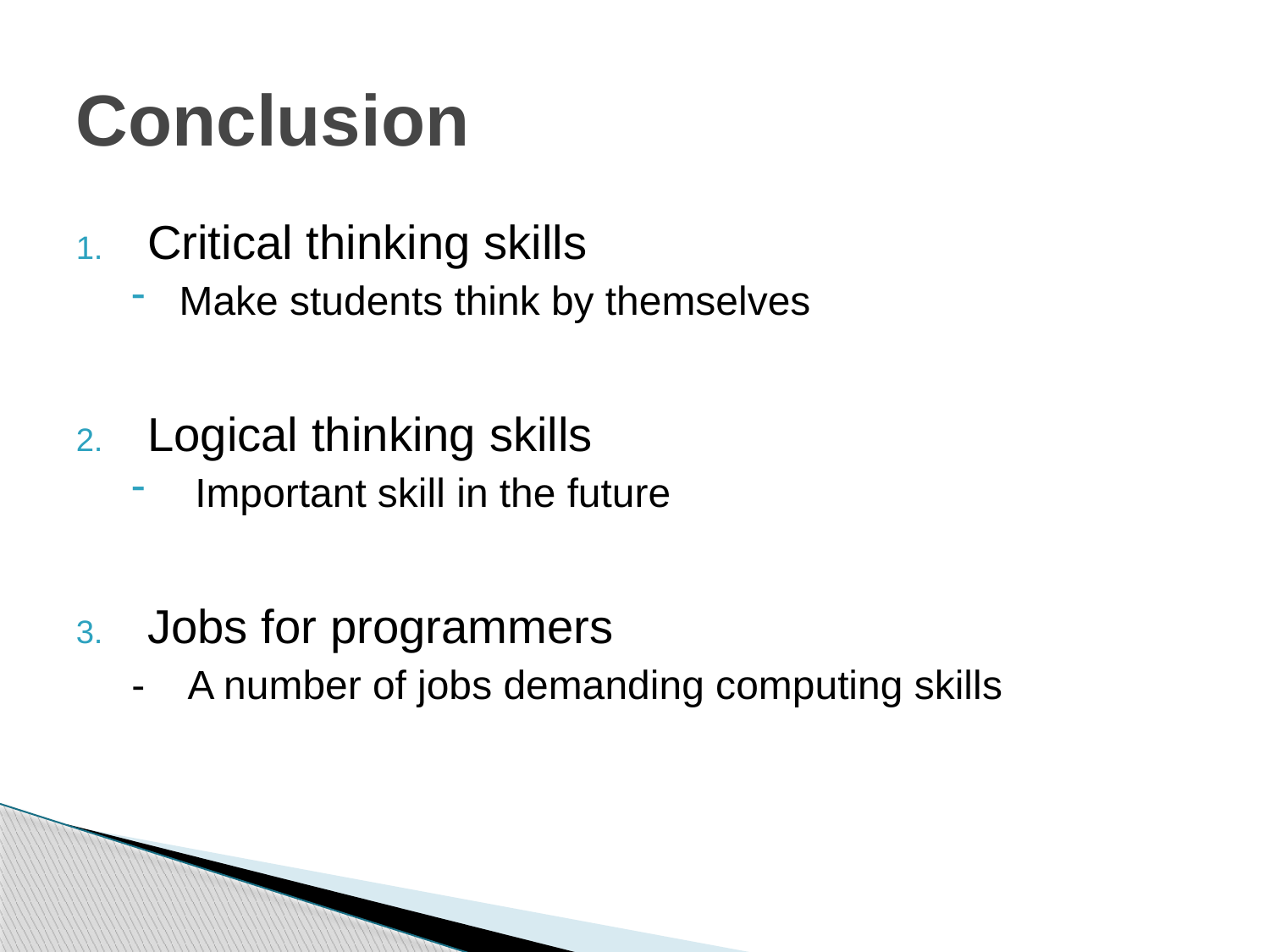

# Conclusion
Critical thinking skills
Make students think by themselves

Logical thinking skills
Important skill in the future

Jobs for programmers
-    A number of jobs demanding computing skills